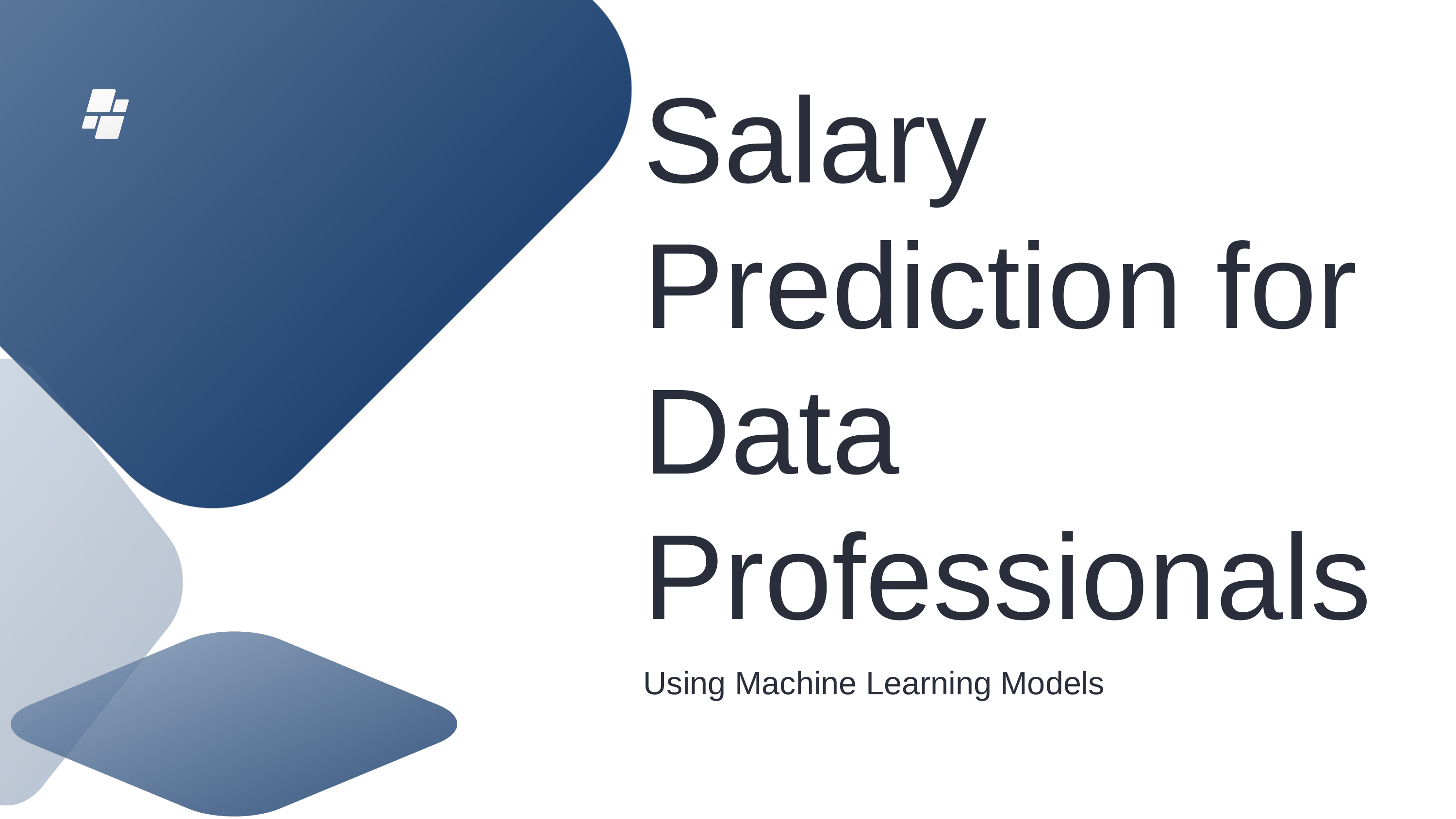

Salary Prediction for Data Professionals
Using Machine Learning Models